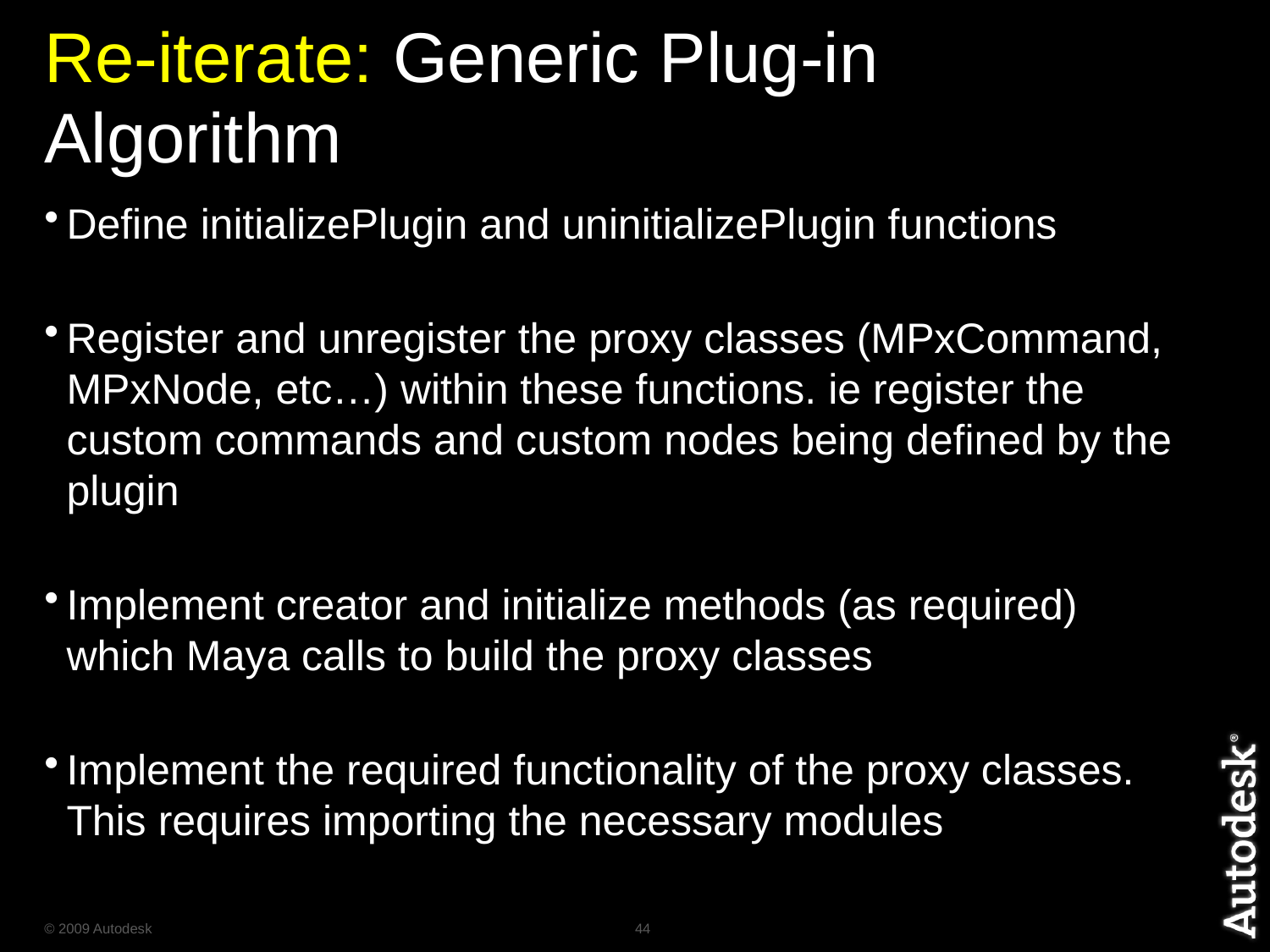

# Re-iterate: Generic Plug-in Algorithm
Define initializePlugin and uninitializePlugin functions
Register and unregister the proxy classes (MPxCommand, MPxNode, etc…) within these functions. ie register the custom commands and custom nodes being defined by the plugin
Implement creator and initialize methods (as required) which Maya calls to build the proxy classes
Implement the required functionality of the proxy classes. This requires importing the necessary modules